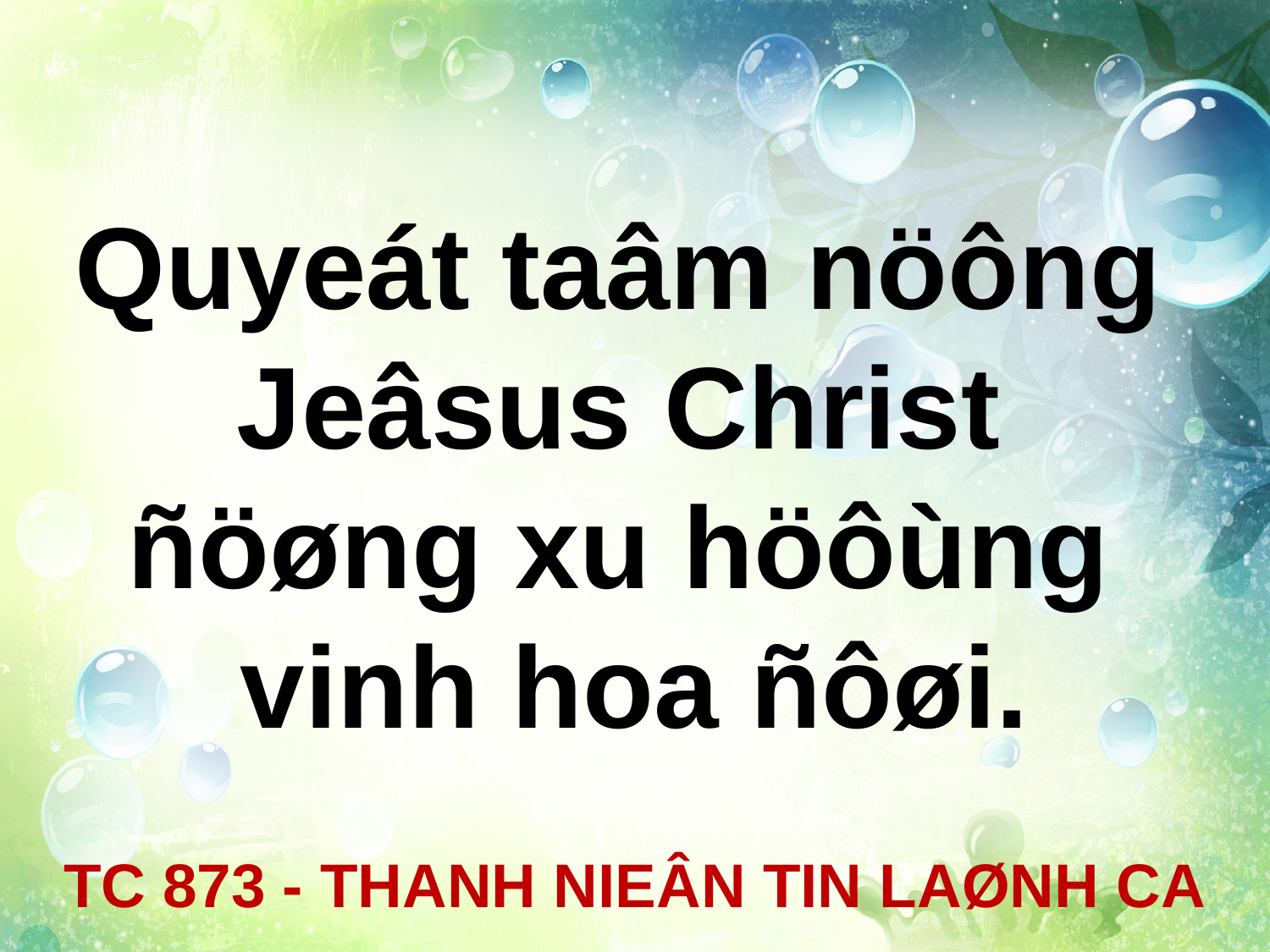

Quyeát taâm nöông
Jeâsus Christ
ñöøng xu höôùng
vinh hoa ñôøi.
TC 873 - THANH NIEÂN TIN LAØNH CA